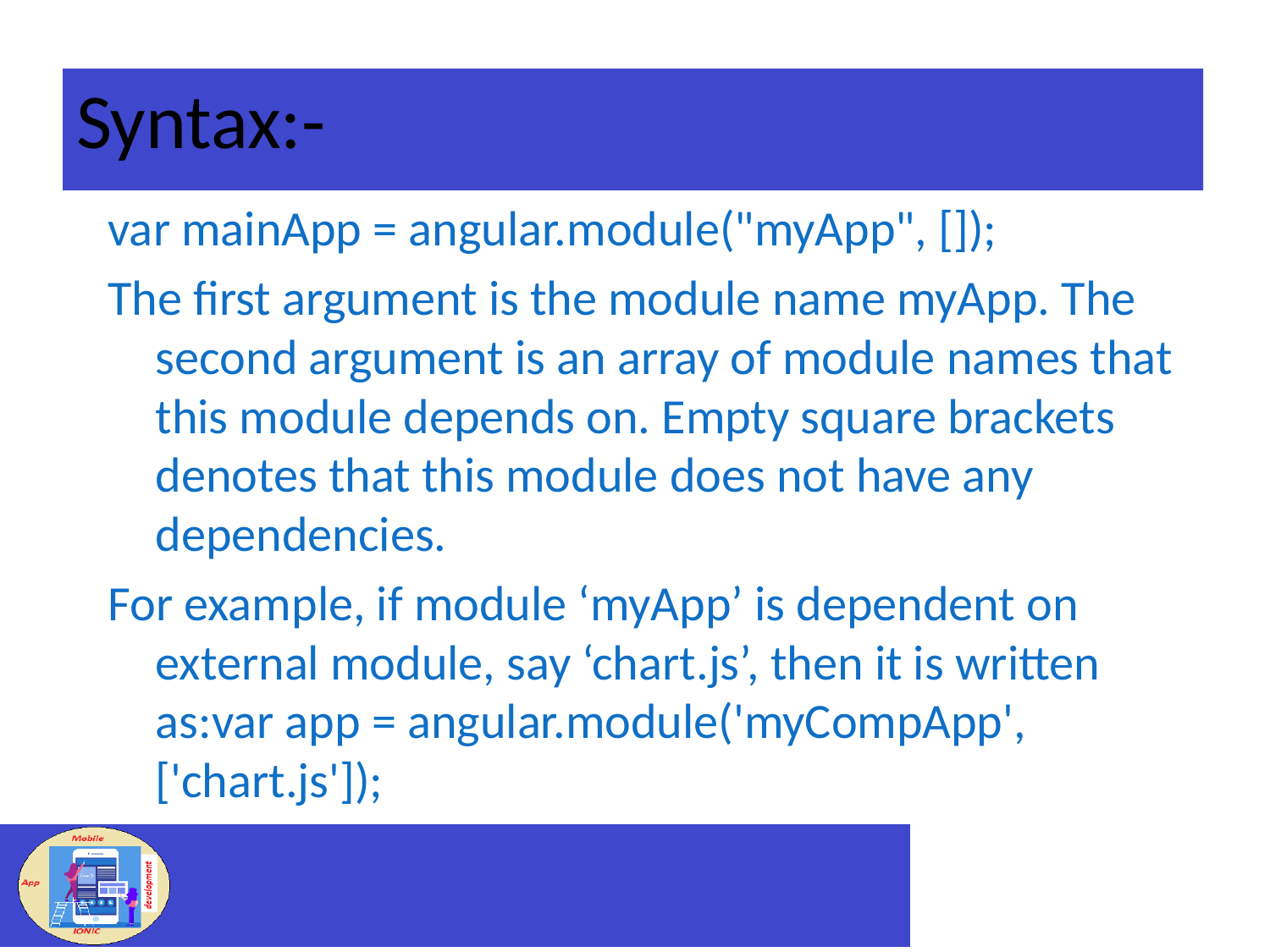

# Syntax:-
var mainApp = angular.module("myApp", []);
The first argument is the module name myApp. The second argument is an array of module names that this module depends on. Empty square brackets denotes that this module does not have any dependencies.
For example, if module ‘myApp’ is dependent on external module, say ‘chart.js’, then it is written as:var app = angular.module('myCompApp', ['chart.js']);